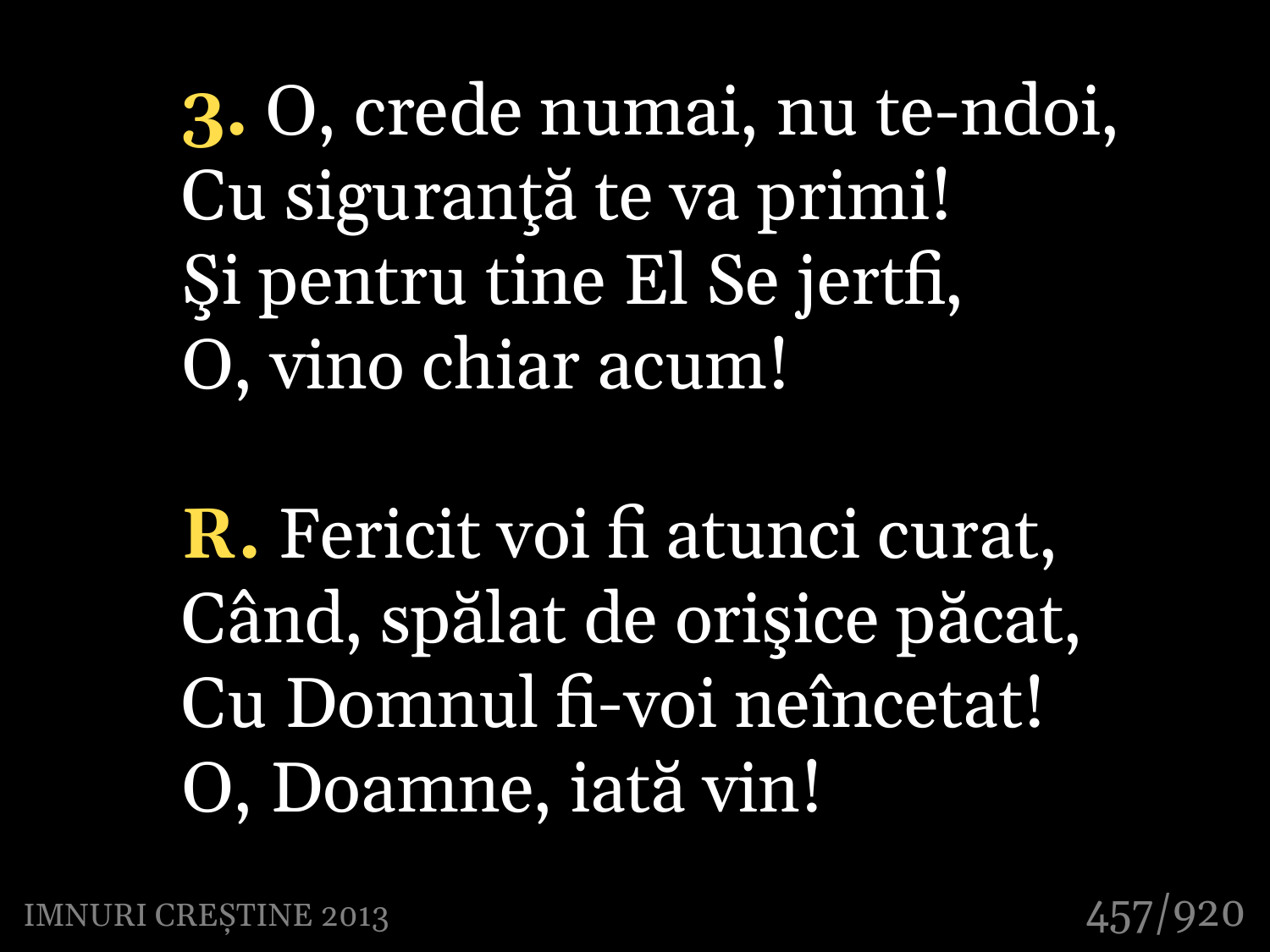

3. O, crede numai, nu te-ndoi,
Cu siguranţă te va primi!
Şi pentru tine El Se jertfi,
O, vino chiar acum!

R. Fericit voi fi atunci curat,
Când, spălat de orişice păcat,
Cu Domnul fi-voi neîncetat!
O, Doamne, iată vin!
457/920
IMNURI CREȘTINE 2013